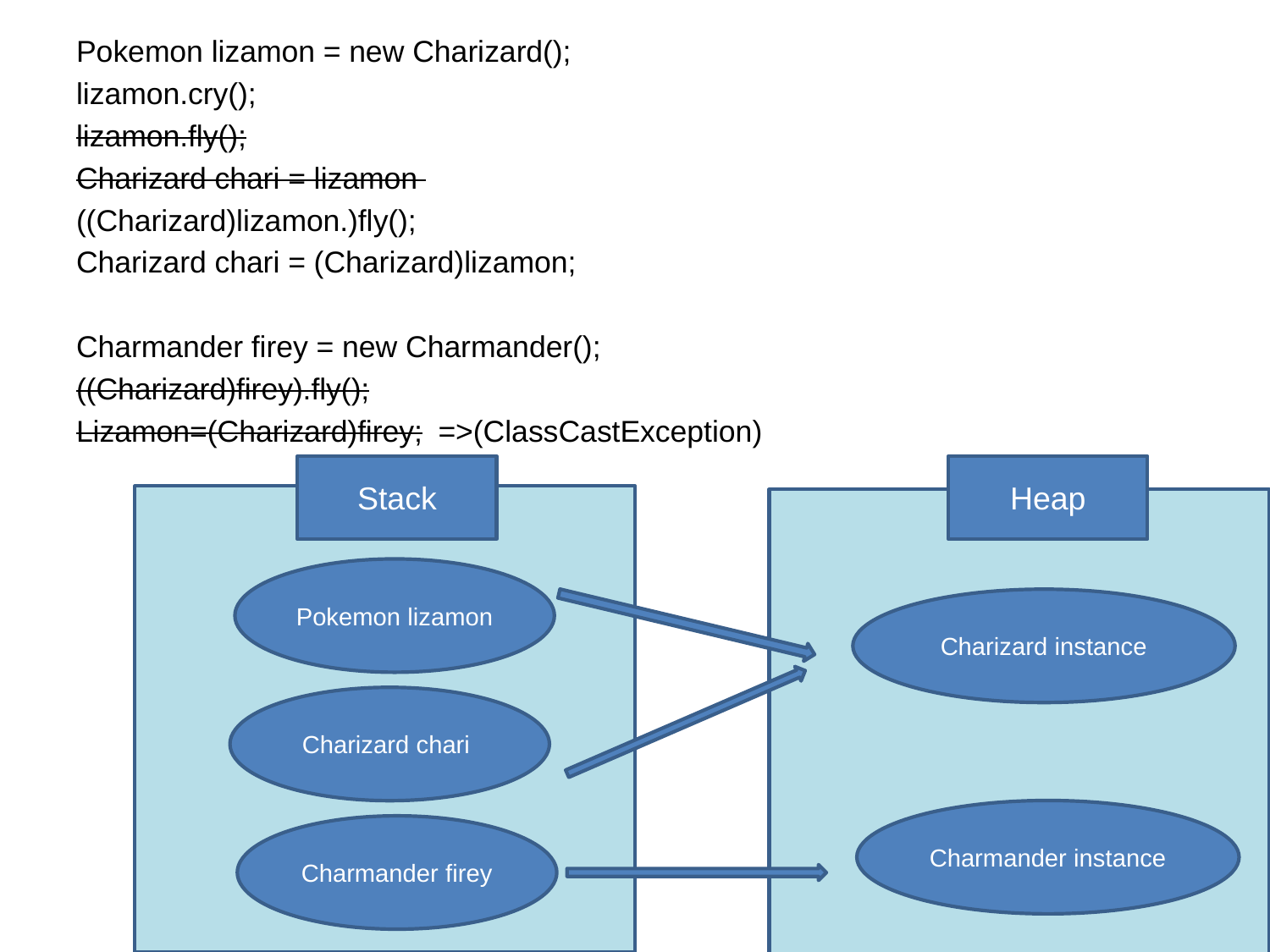

Pokemon lizamon = new Charizard();
lizamon.cry();
lizamon.fly();
Charizard chari = lizamon
((Charizard)lizamon.)fly();
Charizard chari = (Charizard)lizamon;

Charmander firey = new Charmander();
((Charizard)firey).fly();
Lizamon=(Charizard)firey;	=>(ClassCastException)
Stack
Heap

Pokemon lizamon
Charizard instance

Charizard chari

Charmander instance
Charmander firey